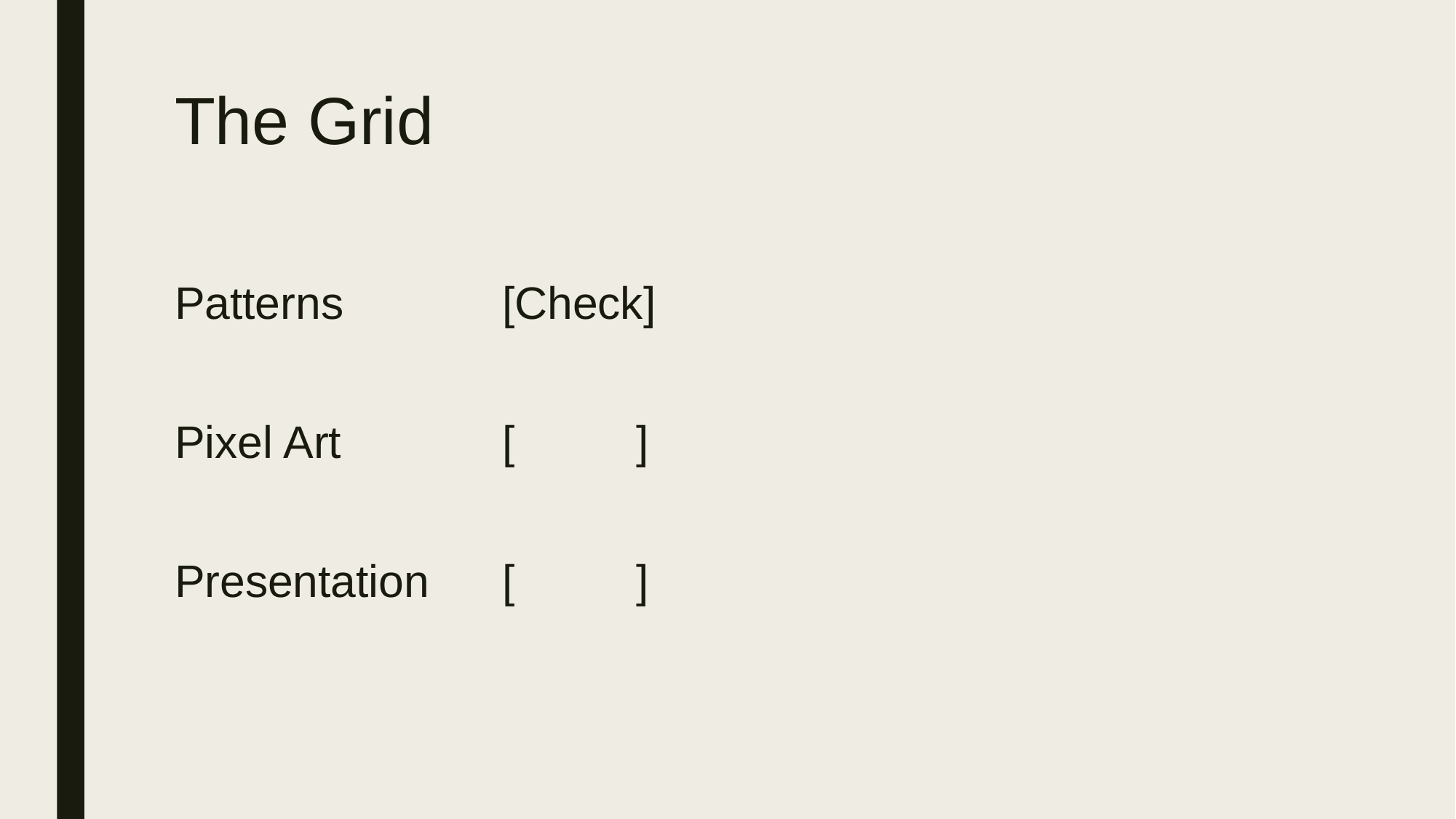

# The Grid
Patterns 		[Check]

Pixel Art 		[	  ]

Presentation	[ 	  ]